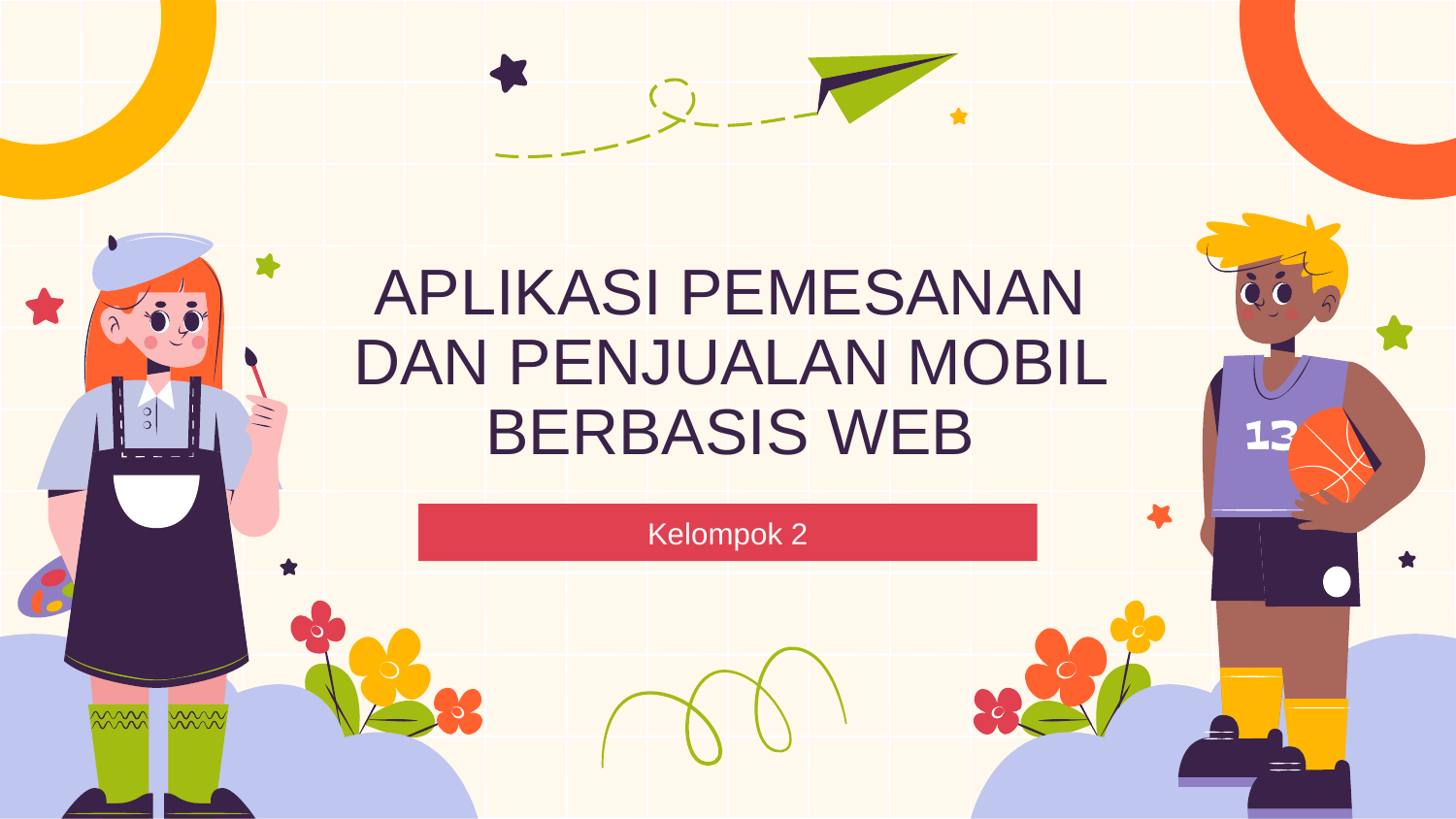

# APLIKASI PEMESANAN DAN PENJUALAN MOBIL BERBASIS WEB
Kelompok 2